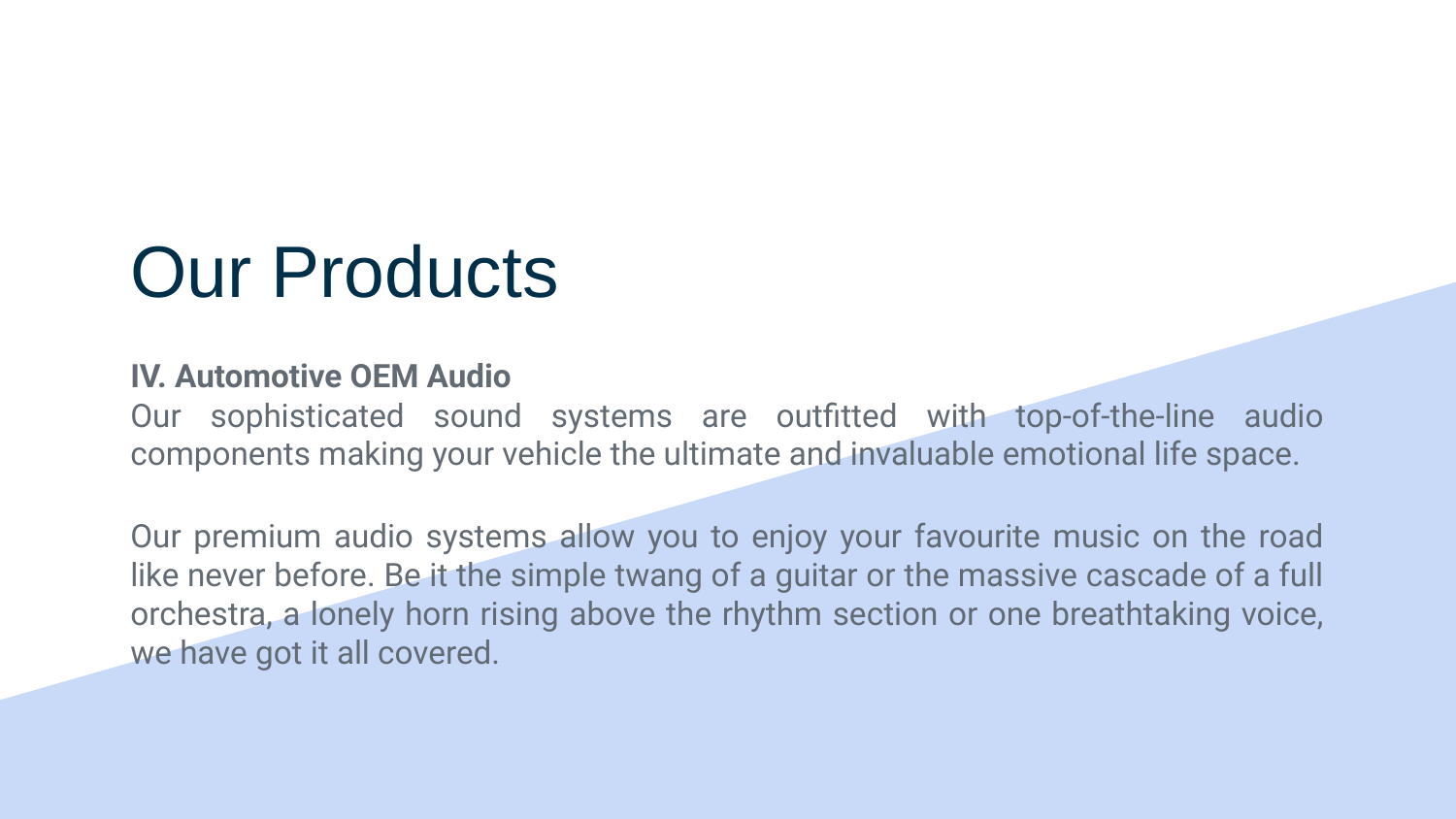

Our Products
IV. Automotive OEM Audio
Our sophisticated sound systems are outfitted with top-of-the-line audio components making your vehicle the ultimate and invaluable emotional life space.

Our premium audio systems allow you to enjoy your favourite music on the road like never before. Be it the simple twang of a guitar or the massive cascade of a full orchestra, a lonely horn rising above the rhythm section or one breathtaking voice, we have got it all covered.